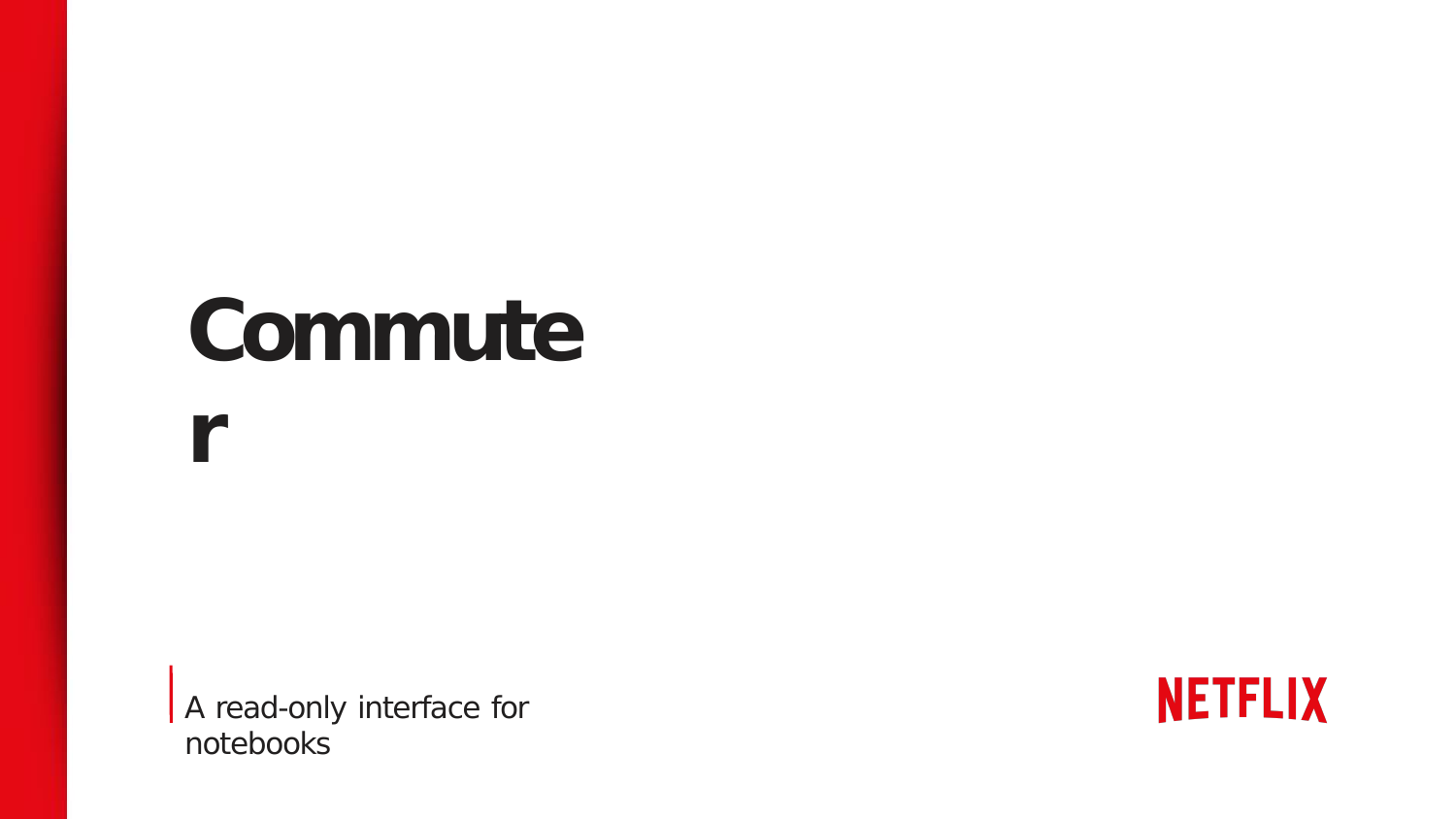

# Commuter

A read-only interface for notebooks